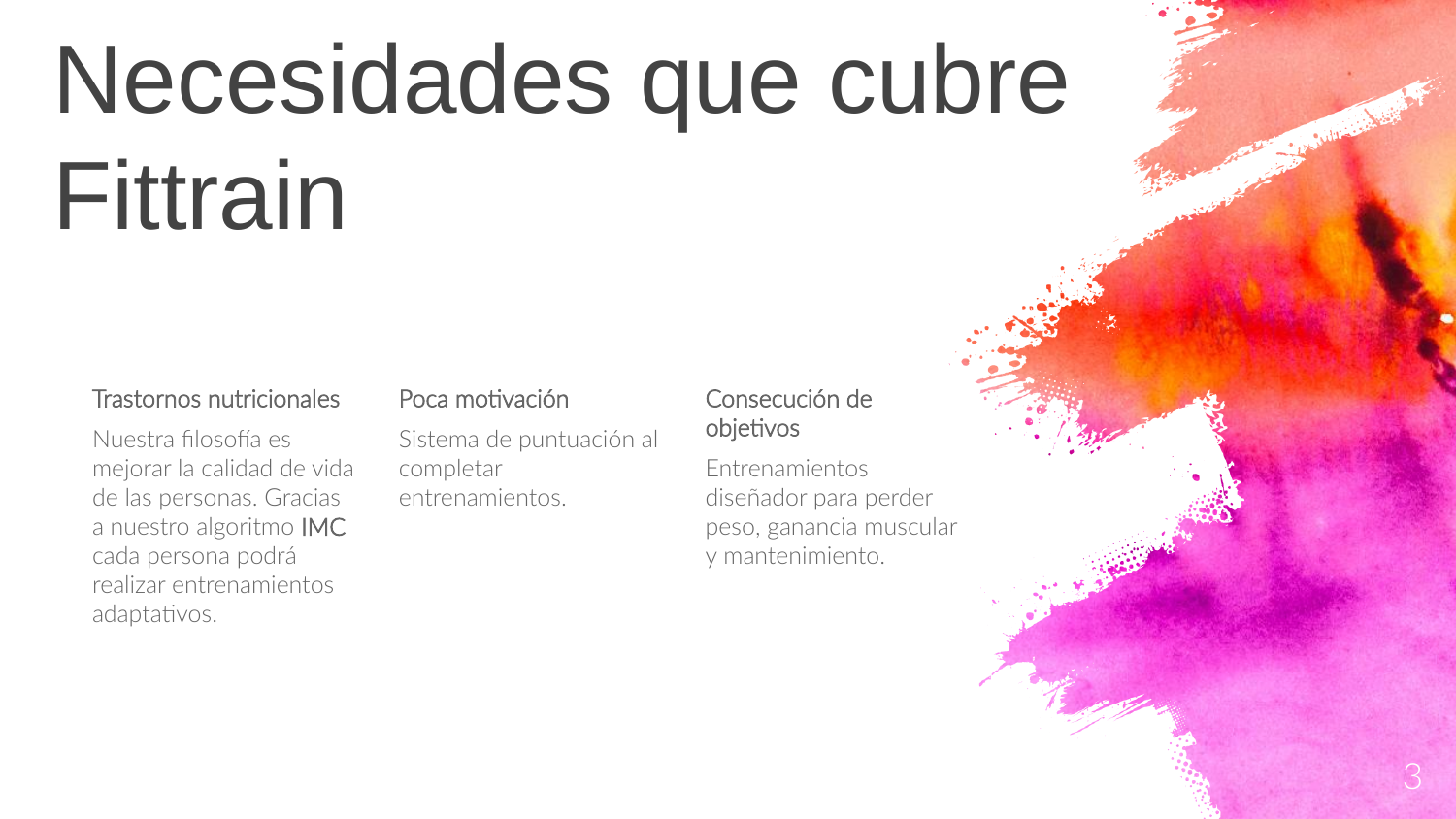

Necesidades que cubre Fittrain
Trastornos nutricionales
Nuestra filosofía es mejorar la calidad de vida de las personas. Gracias a nuestro algoritmo IMC cada persona podrá realizar entrenamientos adaptativos.
Poca motivación
Sistema de puntuación al completar entrenamientos.
Consecución de objetivos
Entrenamientos diseñador para perder peso, ganancia muscular y mantenimiento.

3